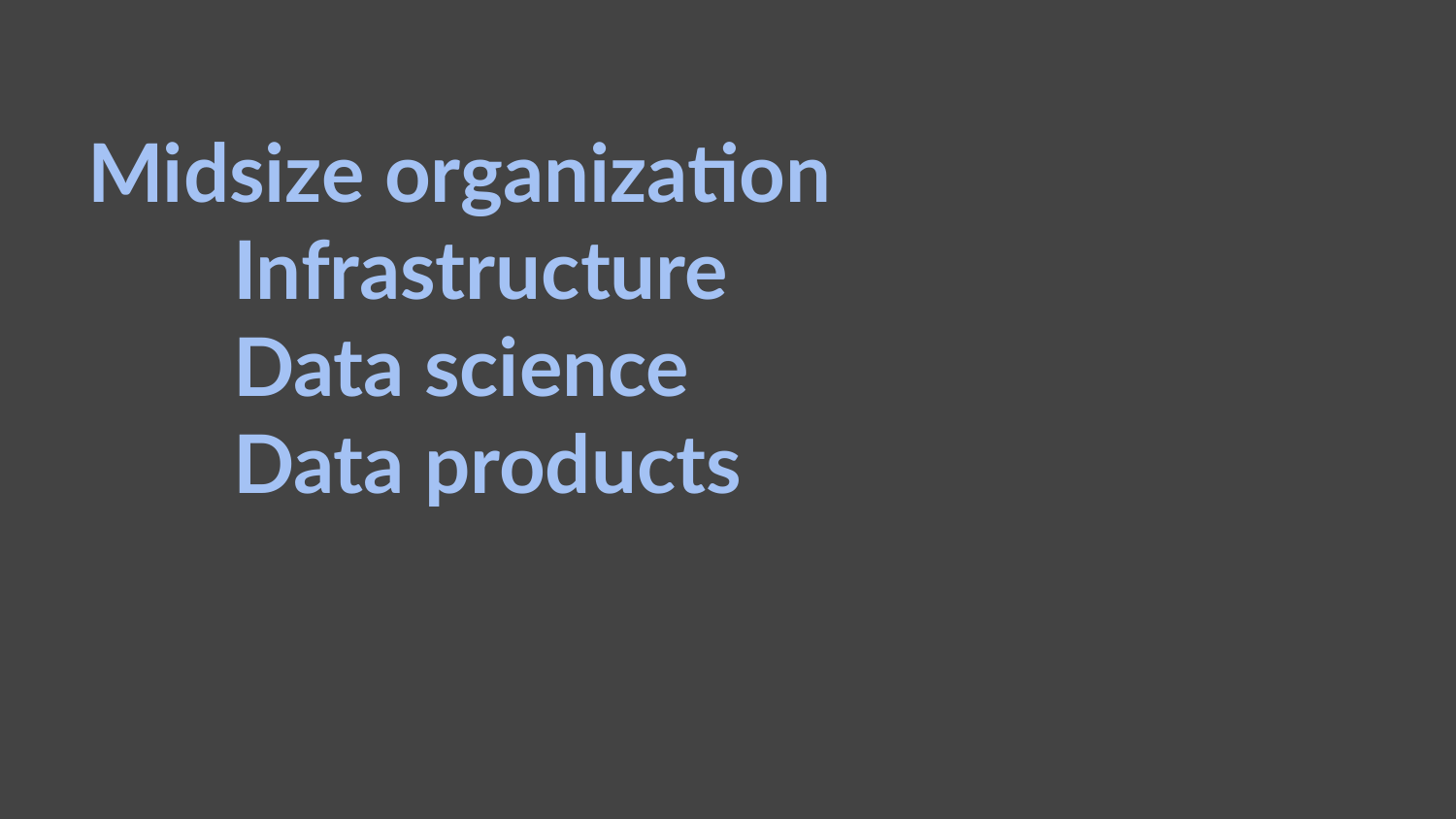

# Midsize organization
	Infrastructure
	Data science
	Data products